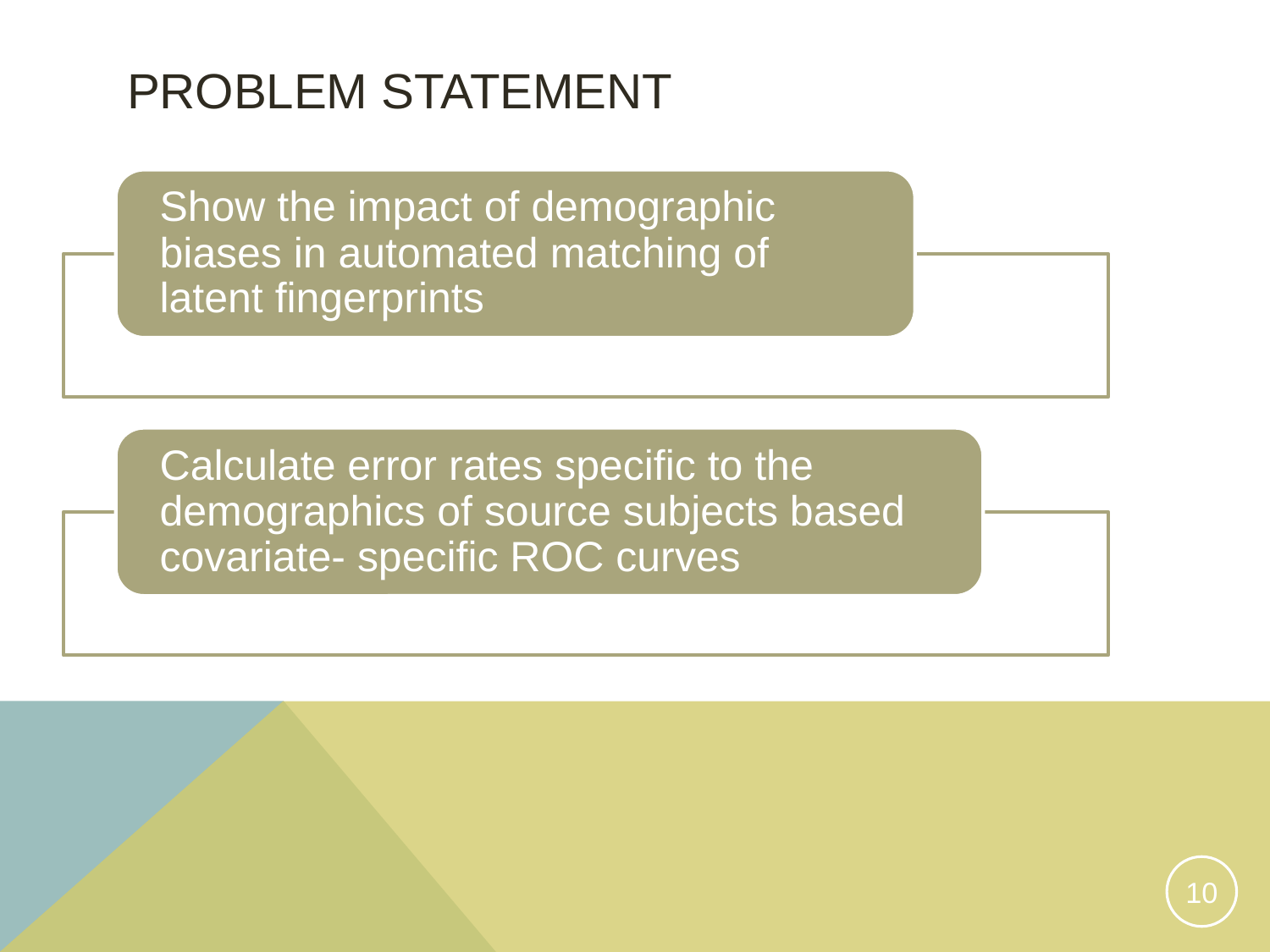

# Problem Statement
Show the impact of demographic biases in automated matching of latent fingerprints
Calculate error rates specific to the demographics of source subjects based covariate- specific ROC curves
10